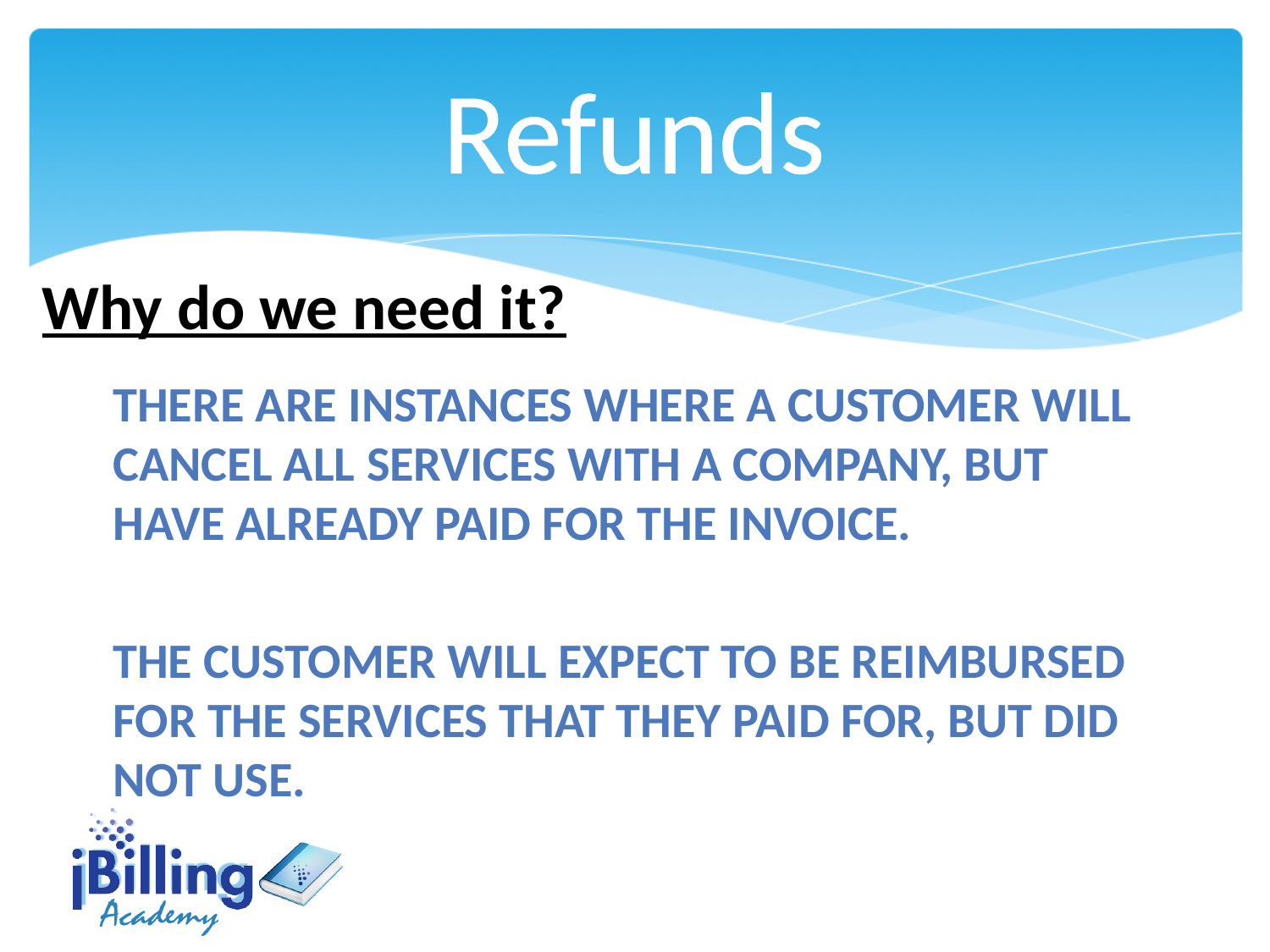

Refunds
Why do we need it?
There are instances where a customer will cancel all services with a company, but have already paid for the invoice.

The customer will expect to be reimbursed for the services that they paid for, but did not use.